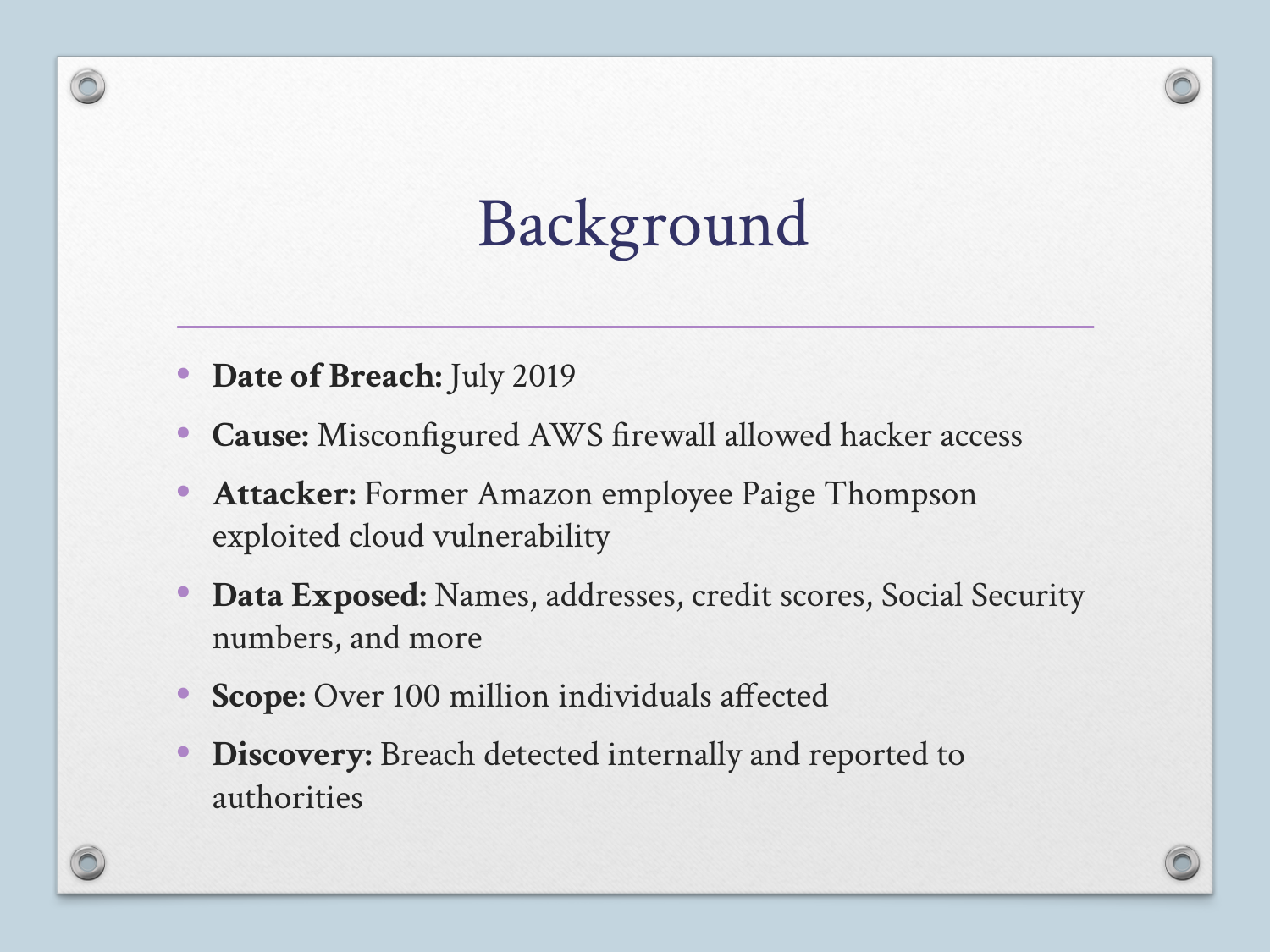

# Background
Date of Breach: July 2019
Cause: Misconfigured AWS firewall allowed hacker access
Attacker: Former Amazon employee Paige Thompson exploited cloud vulnerability
Data Exposed: Names, addresses, credit scores, Social Security numbers, and more
Scope: Over 100 million individuals affected
Discovery: Breach detected internally and reported to authorities